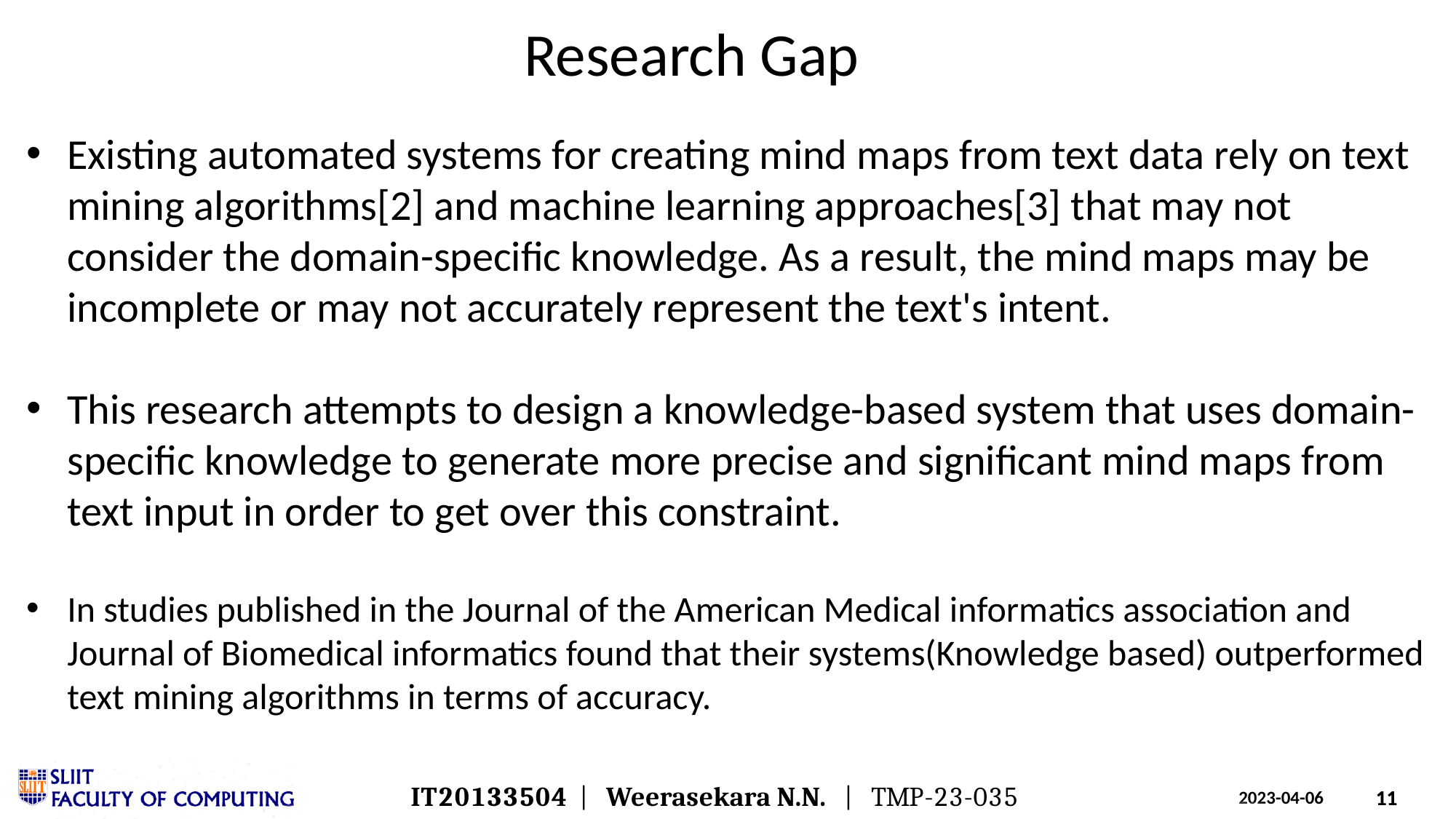

Research Gap
Existing automated systems for creating mind maps from text data rely on text mining algorithms[2] and machine learning approaches[3] that may not consider the domain-specific knowledge. As a result, the mind maps may be incomplete or may not accurately represent the text's intent.

This research attempts to design a knowledge-based system that uses domain-specific knowledge to generate more precise and significant mind maps from text input in order to get over this constraint.
In studies published in the Journal of the American Medical informatics association and Journal of Biomedical informatics found that their systems(Knowledge based) outperformed text mining algorithms in terms of accuracy.
IT20133504  |   Weerasekara N.N.   |   TMP-23-035